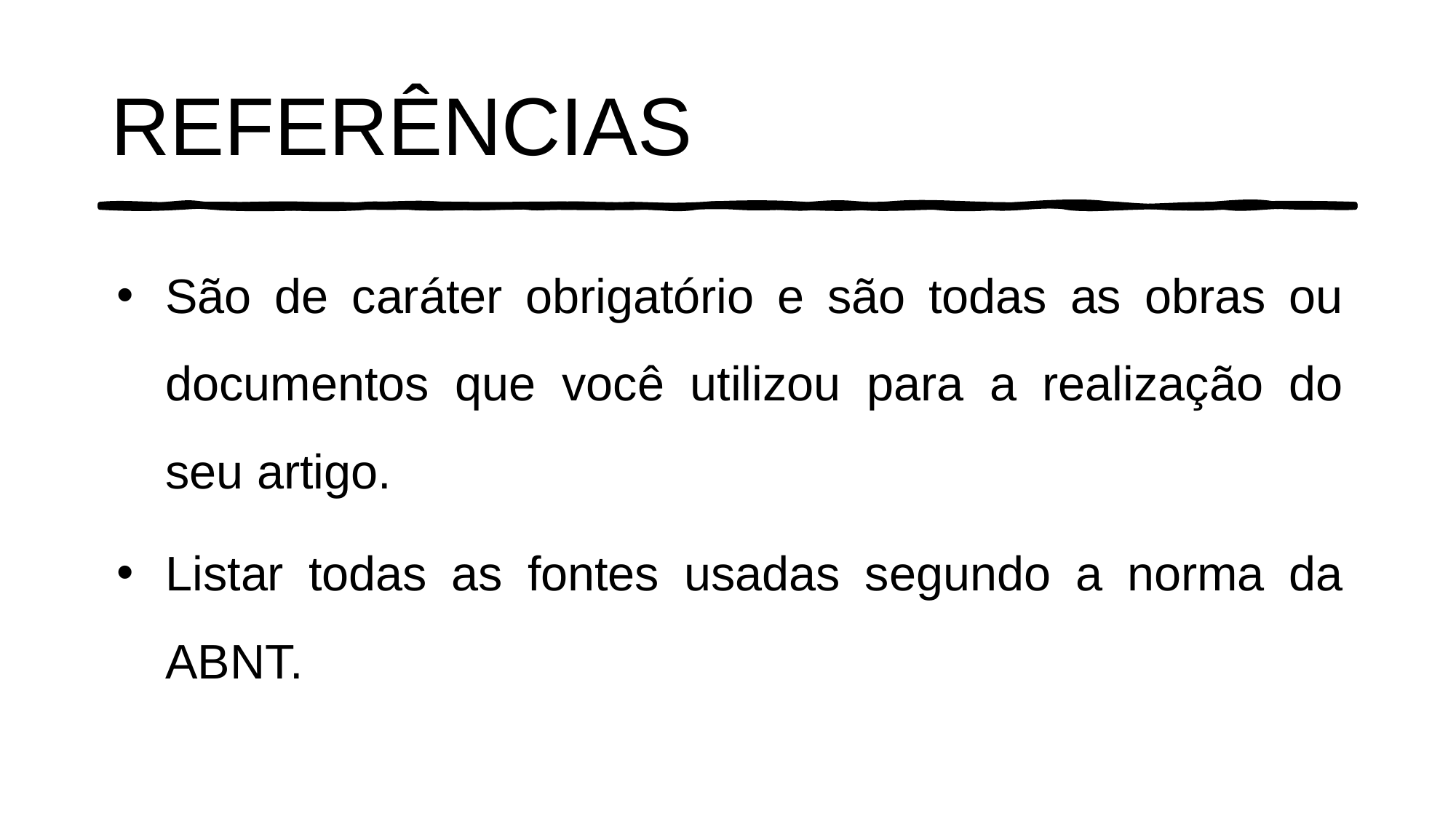

# REFERÊNCIAS
São de caráter obrigatório e são todas as obras ou documentos que você utilizou para a realização do seu artigo.
Listar todas as fontes usadas segundo a norma da ABNT.